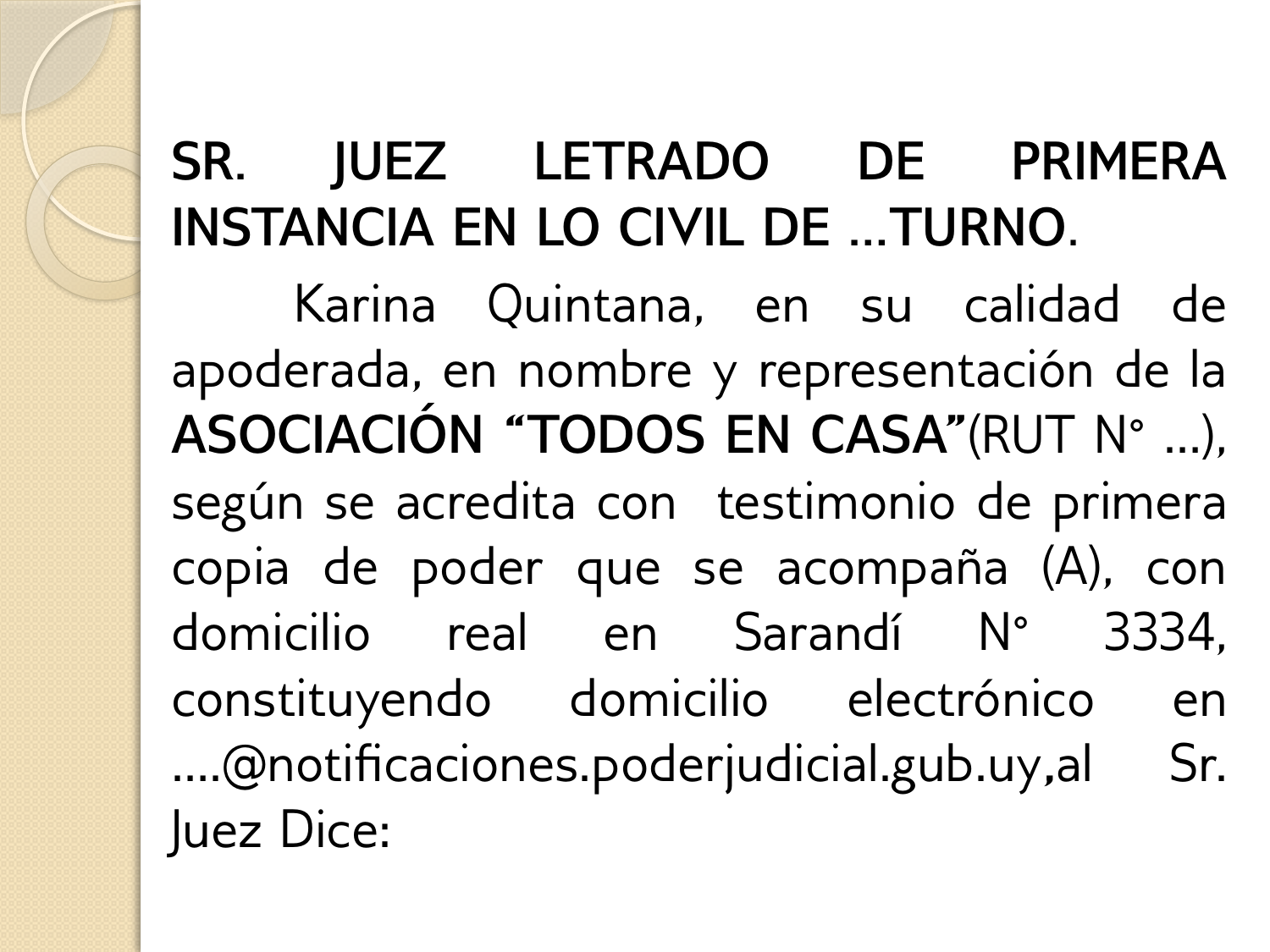

SR. JUEZ LETRADO DE PRIMERA INSTANCIA EN LO CIVIL DE …TURNO.
	Karina Quintana, en su calidad de apoderada, en nombre y representación de la ASOCIACIÓN “TODOS EN CASA”(RUT N° …), según se acredita con  testimonio de primera copia de poder que se acompaña (A), con domicilio real en Sarandí N° 3334, constituyendo domicilio electrónico en ….@notificaciones.poderjudicial.gub.uy,al Sr. Juez Dice: